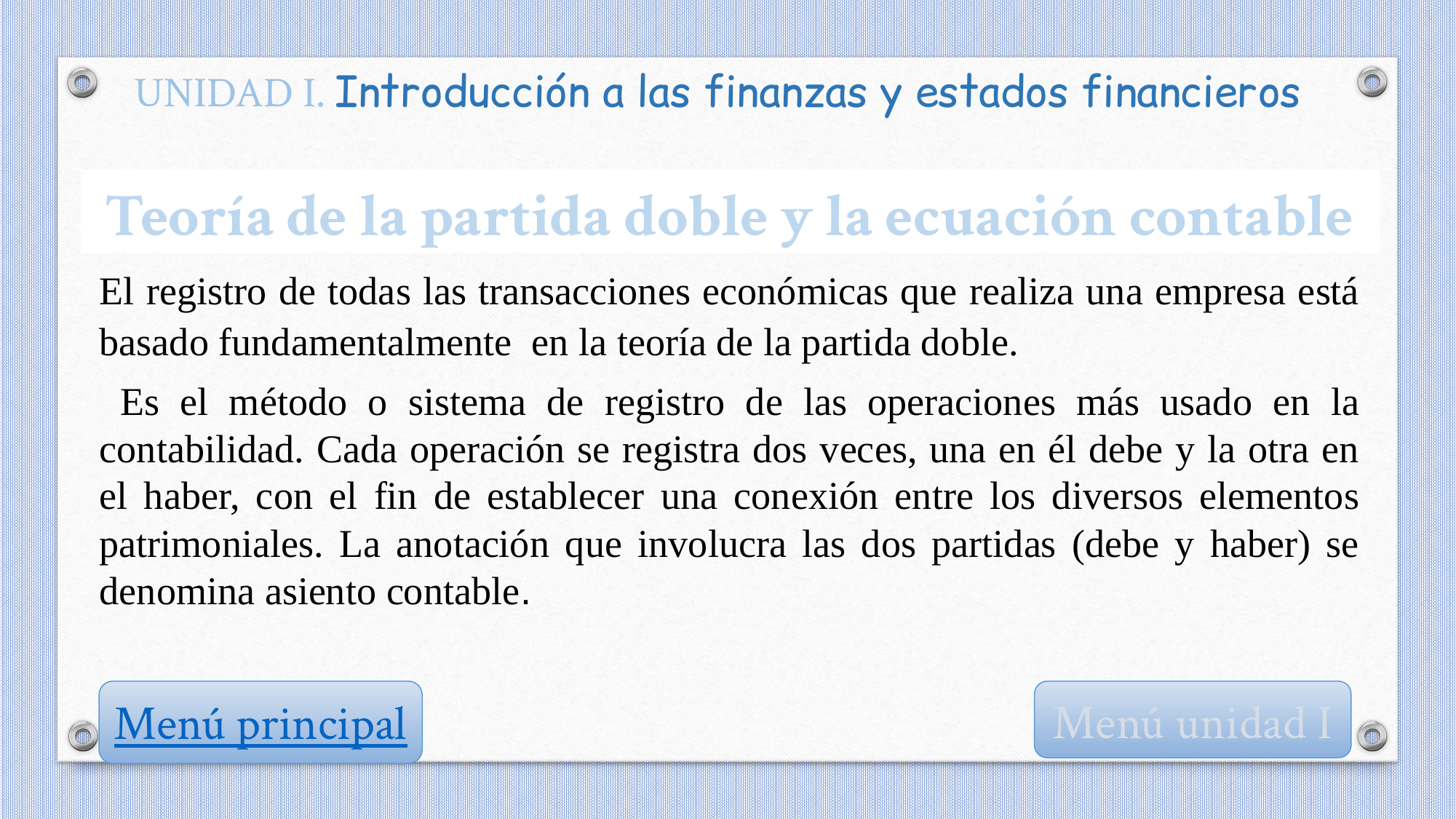

UNIDAD I. Introducción a las finanzas y estados financieros
Teoría de la partida doble y la ecuación contable
El registro de todas las transacciones económicas que realiza una empresa está basado fundamentalmente  en la teoría de la partida doble.
 Es el método o sistema de registro de las operaciones más usado en la contabilidad. Cada operación se registra dos veces, una en él debe y la otra en el haber, con el fin de establecer una conexión entre los diversos elementos patrimoniales. La anotación que involucra las dos partidas (debe y haber) se denomina asiento contable.
Menú principal
Menú unidad I